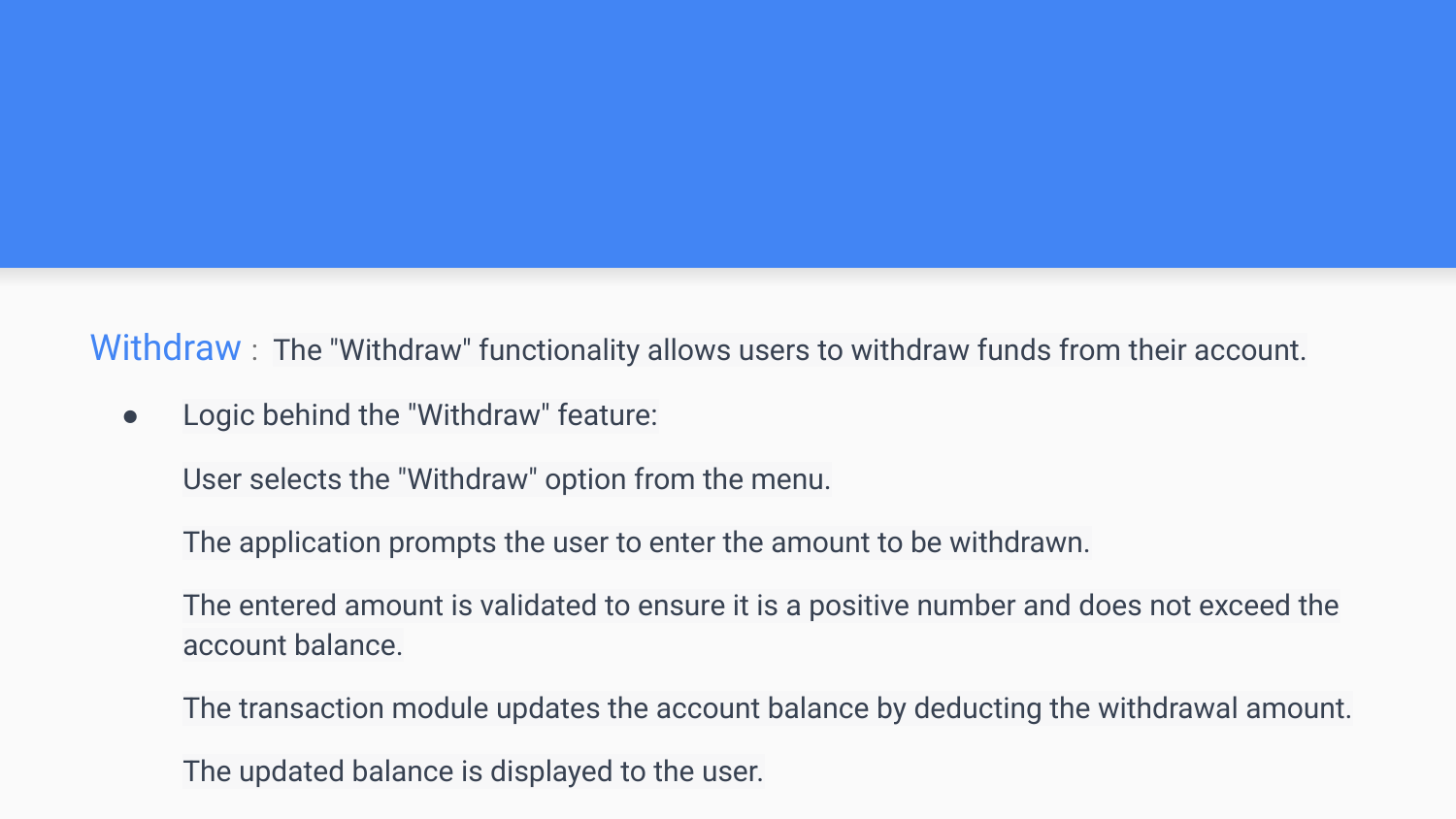

#
Withdraw :  The "Withdraw" functionality allows users to withdraw funds from their account.
Logic behind the "Withdraw" feature:
User selects the "Withdraw" option from the menu.
The application prompts the user to enter the amount to be withdrawn.
The entered amount is validated to ensure it is a positive number and does not exceed the account balance.
The transaction module updates the account balance by deducting the withdrawal amount.
The updated balance is displayed to the user.